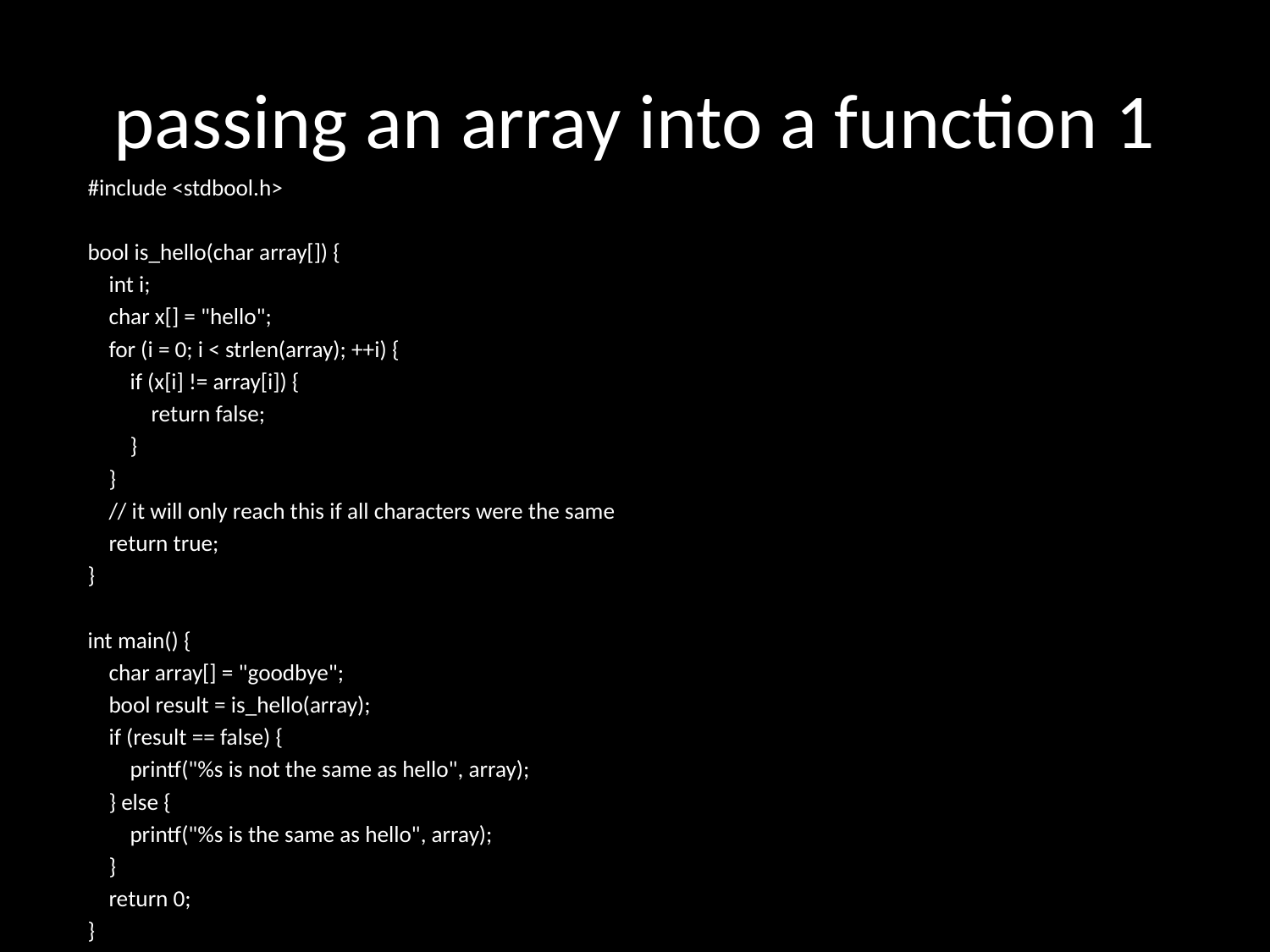

# passing an array into a function 1
#include <stdbool.h>

bool is_hello(char array[]) {
    int i;
    char x[] = "hello";
    for (i = 0; i < strlen(array); ++i) {
        if (x[i] != array[i]) {
            return false;
        }
    }
    // it will only reach this if all characters were the same
    return true;
}

int main() {
    char array[] = "goodbye";
    bool result = is_hello(array);
    if (result == false) {
        printf("%s is not the same as hello", array);
    } else {
        printf("%s is the same as hello", array);
    }
    return 0;
}